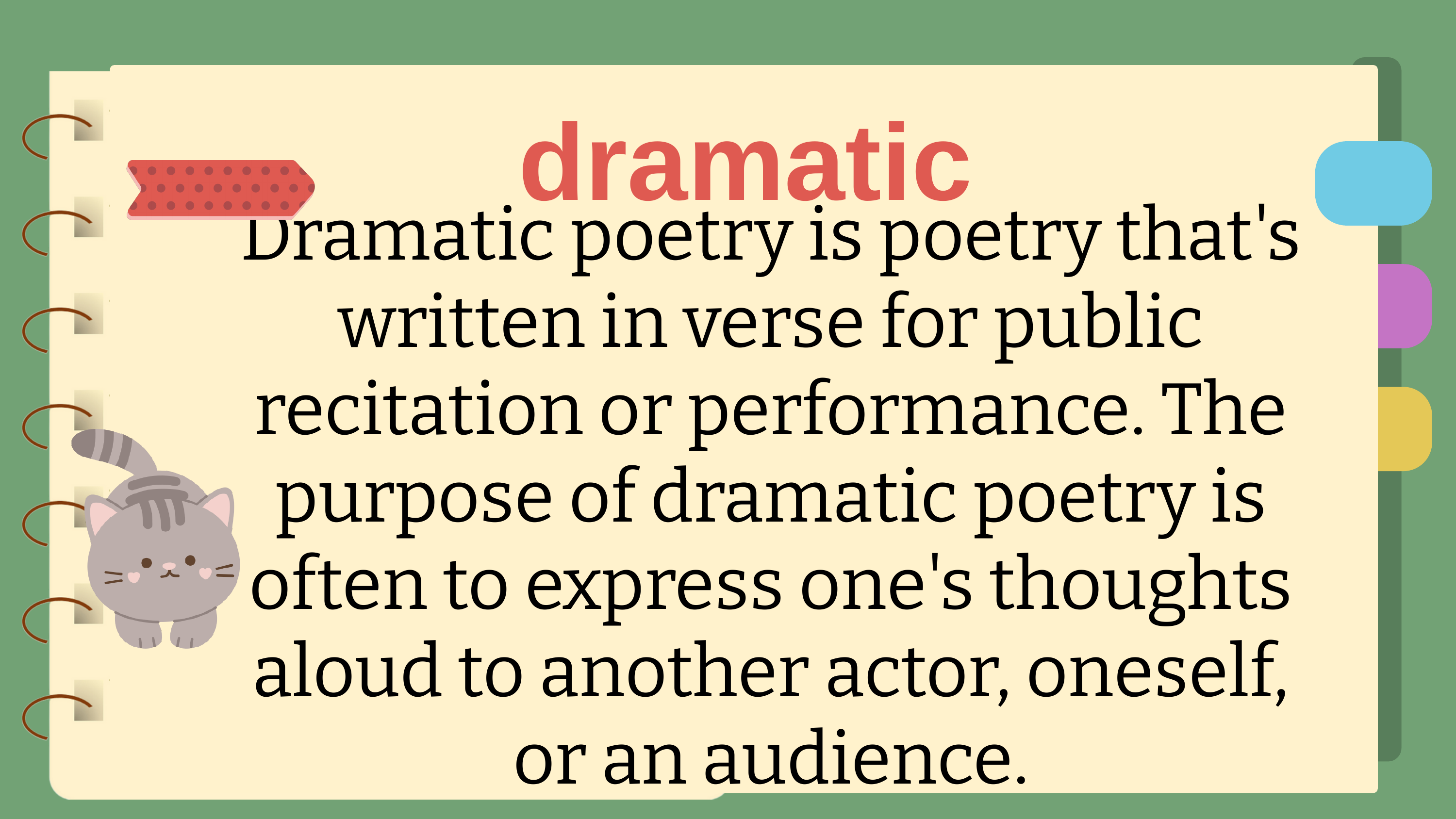

dramatic

Dramatic poetry is poetry that's written in verse for public recitation or performance. The purpose of dramatic poetry is often to express one's thoughts aloud to another actor, oneself, or an audience.